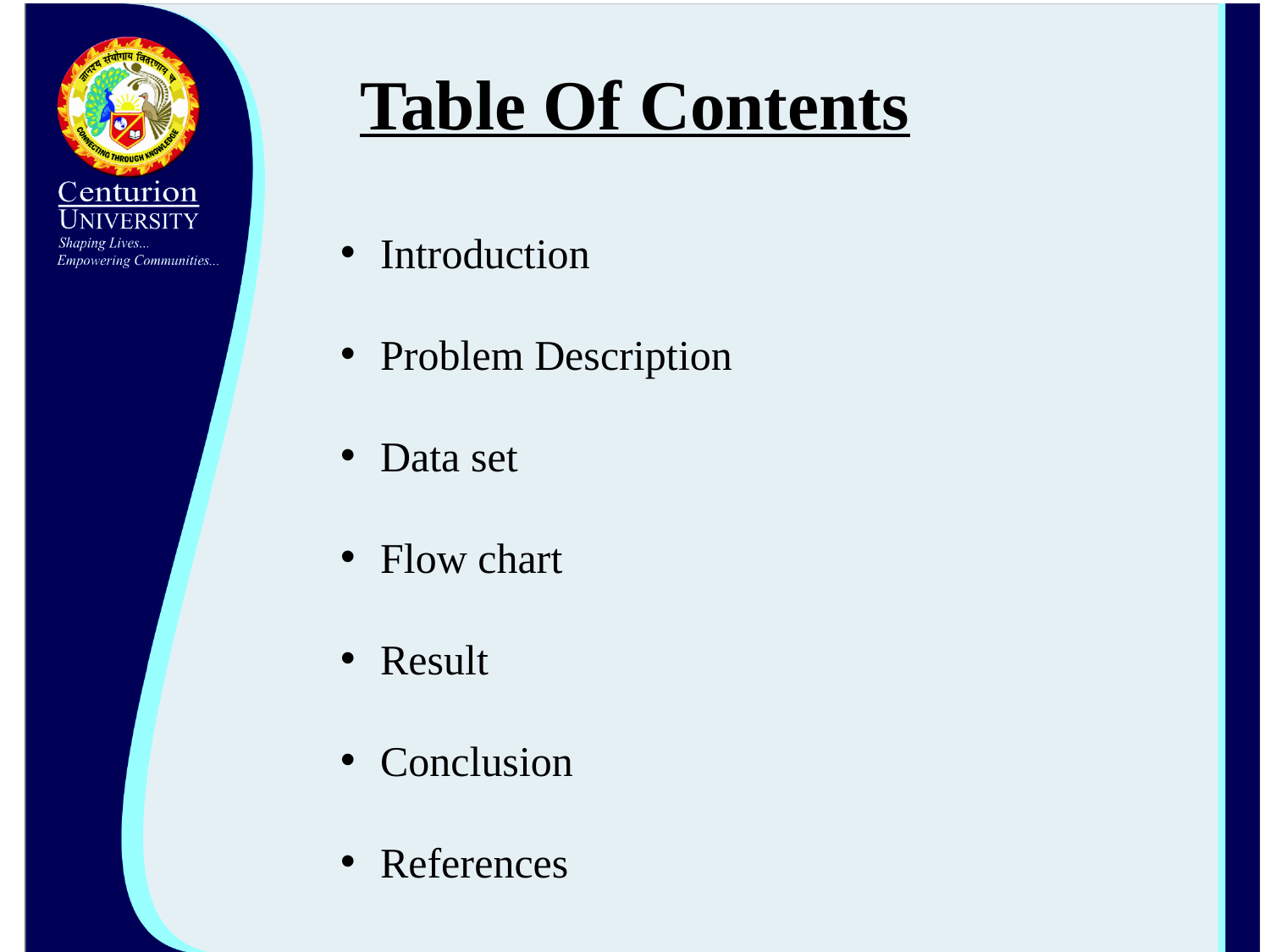

Table Of Contents
Introduction
Problem Description
Data set
Flow chart
Result
Conclusion
References